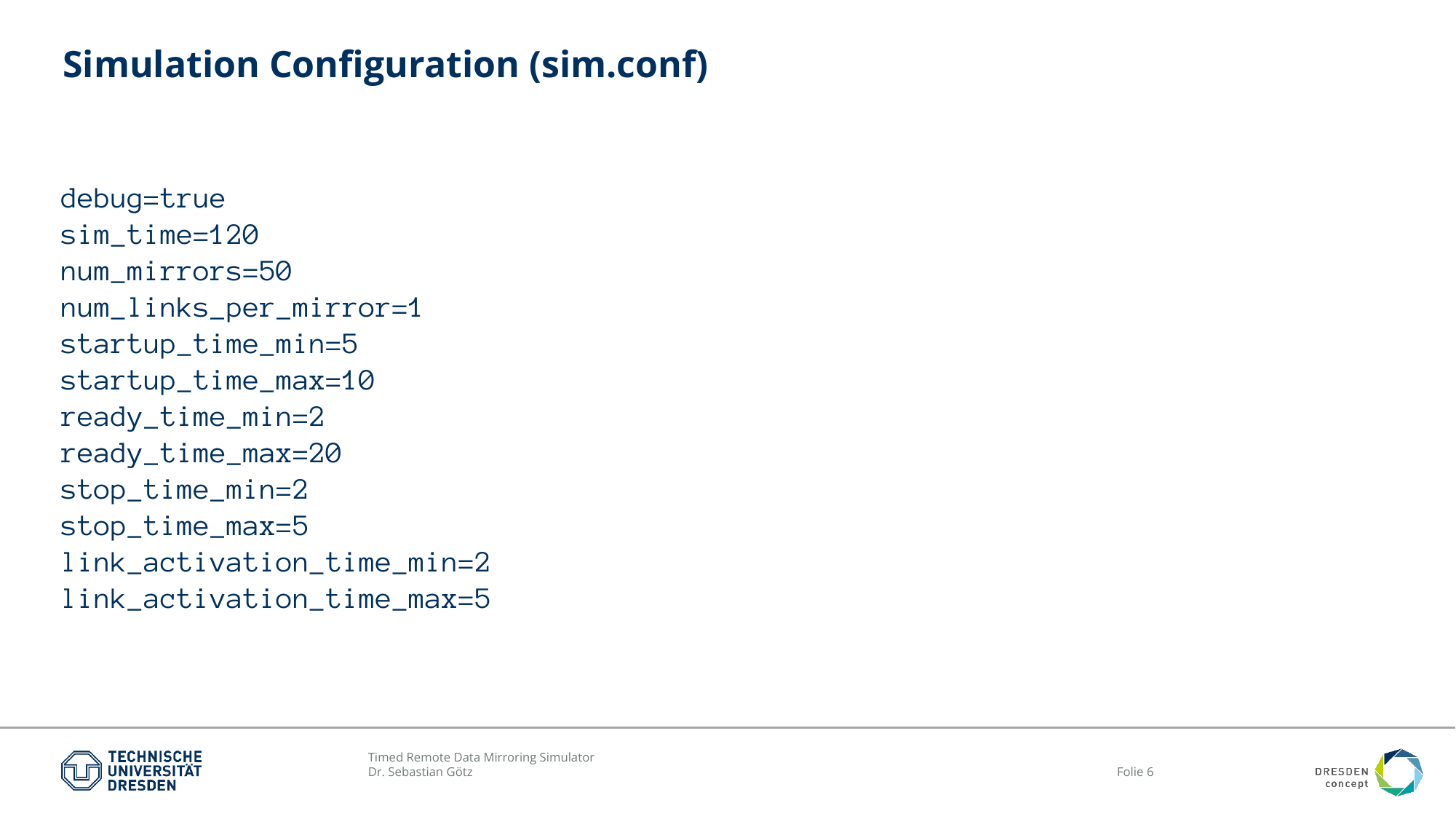

# Simulation Configuration (sim.conf)
debug=true
sim_time=120
num_mirrors=50
num_links_per_mirror=1
startup_time_min=5
startup_time_max=10
ready_time_min=2
ready_time_max=20
stop_time_min=2
stop_time_max=5
link_activation_time_min=2
link_activation_time_max=5